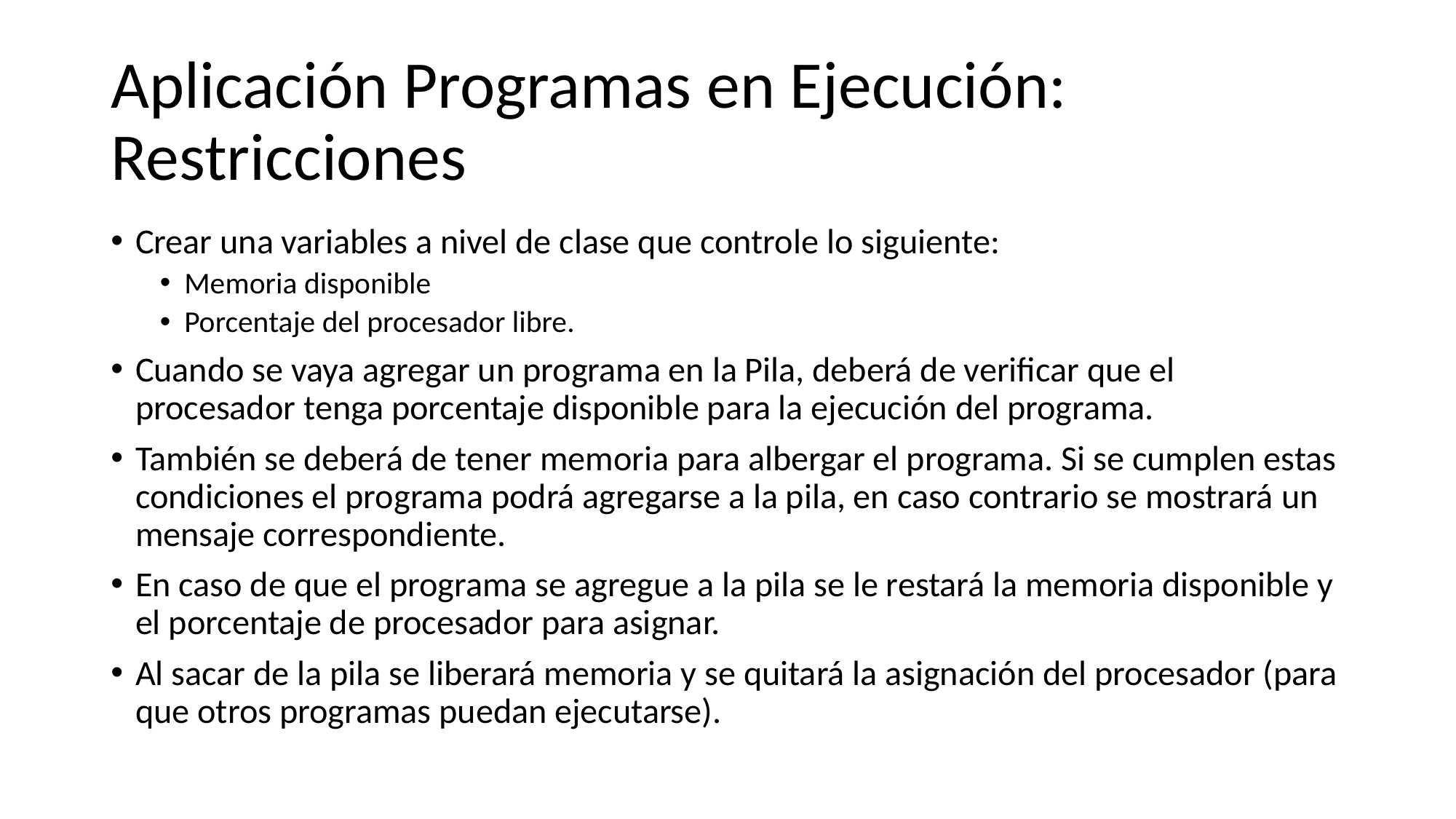

# Aplicación Programas en Ejecución: Restricciones
Crear una variables a nivel de clase que controle lo siguiente:
Memoria disponible
Porcentaje del procesador libre.
Cuando se vaya agregar un programa en la Pila, deberá de verificar que el procesador tenga porcentaje disponible para la ejecución del programa.
También se deberá de tener memoria para albergar el programa. Si se cumplen estas condiciones el programa podrá agregarse a la pila, en caso contrario se mostrará un mensaje correspondiente.
En caso de que el programa se agregue a la pila se le restará la memoria disponible y el porcentaje de procesador para asignar.
Al sacar de la pila se liberará memoria y se quitará la asignación del procesador (para que otros programas puedan ejecutarse).